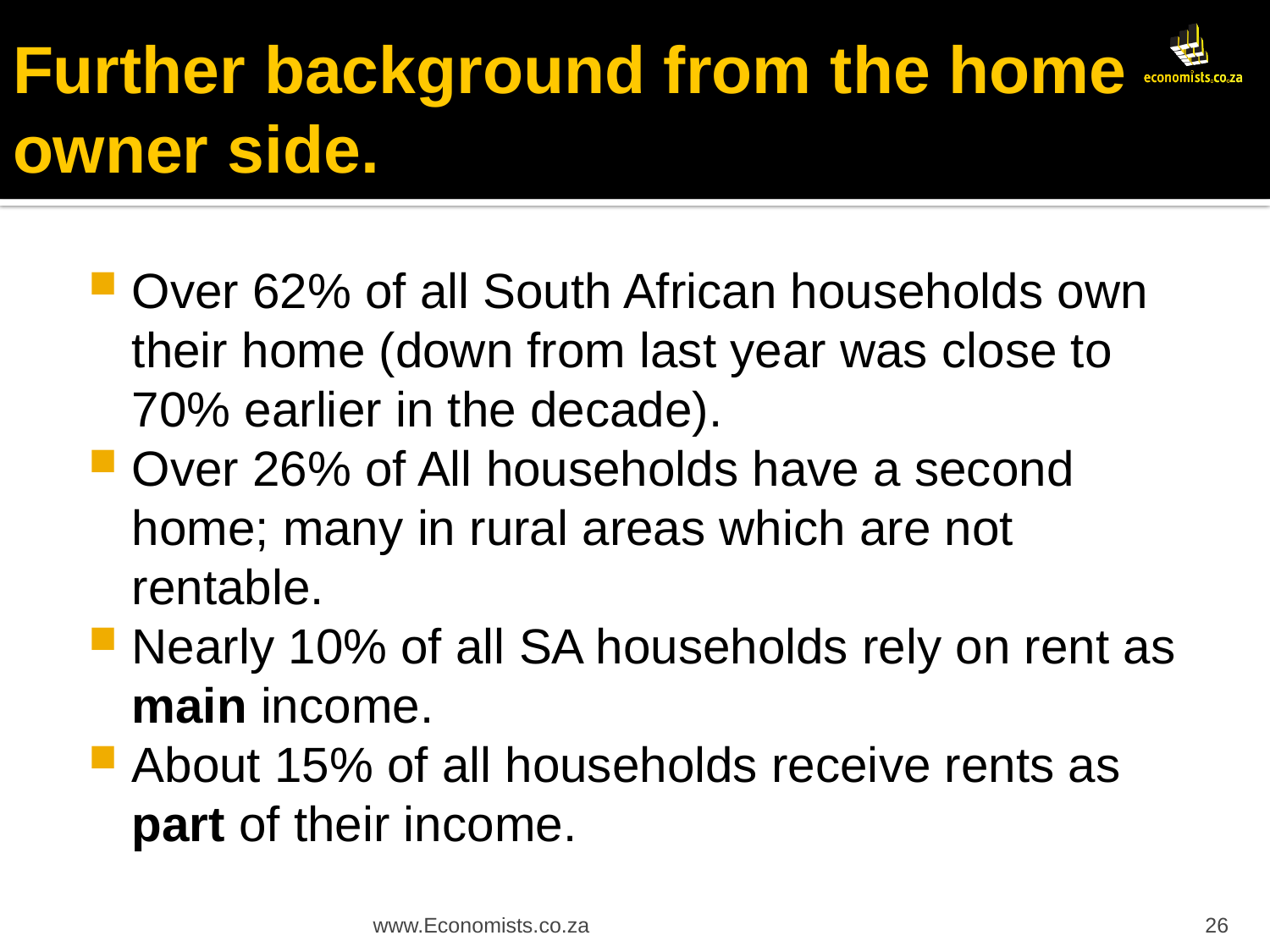

# Further background from the home owner side.
Over 62% of all South African households own their home (down from last year was close to 70% earlier in the decade).
Over 26% of All households have a second home; many in rural areas which are not rentable.
Nearly 10% of all SA households rely on rent as main income.
About 15% of all households receive rents as part of their income.

www.Economists.co.za
26